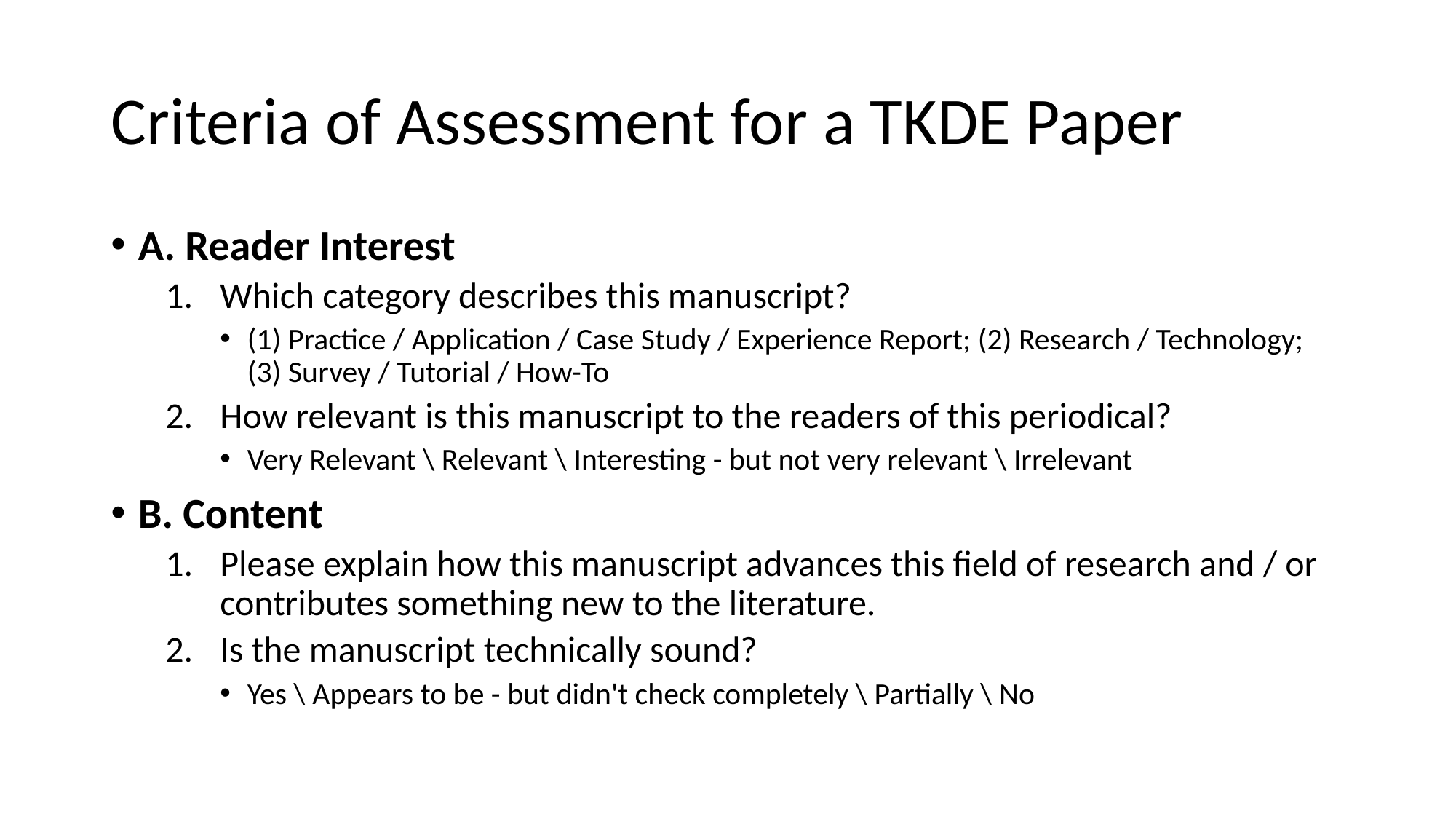

# Criteria of Assessment for a TKDE Paper
A. Reader Interest
Which category describes this manuscript?
(1) Practice / Application / Case Study / Experience Report; (2) Research / Technology; (3) Survey / Tutorial / How-To
How relevant is this manuscript to the readers of this periodical?
Very Relevant \ Relevant \ Interesting - but not very relevant \ Irrelevant
B. Content
Please explain how this manuscript advances this field of research and / or contributes something new to the literature.
Is the manuscript technically sound?
Yes \ Appears to be - but didn't check completely \ Partially \ No